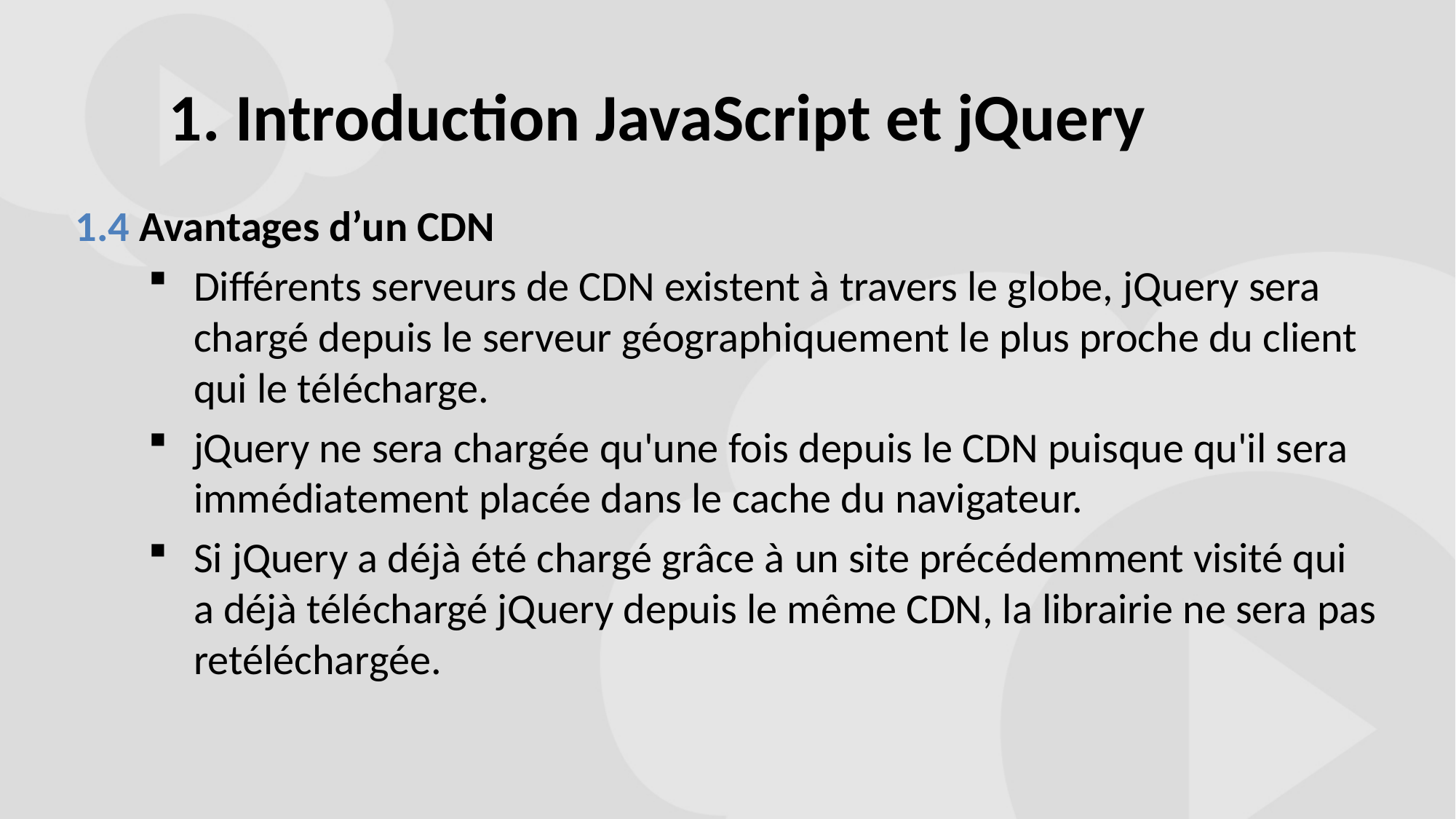

# 1. Introduction JavaScript et jQuery
1.4 Avantages d’un CDN
Différents serveurs de CDN existent à travers le globe, jQuery sera chargé depuis le serveur géographiquement le plus proche du client qui le télécharge.
jQuery ne sera chargée qu'une fois depuis le CDN puisque qu'il sera immédiatement placée dans le cache du navigateur.
Si jQuery a déjà été chargé grâce à un site précédemment visité qui a déjà téléchargé jQuery depuis le même CDN, la librairie ne sera pas retéléchargée.